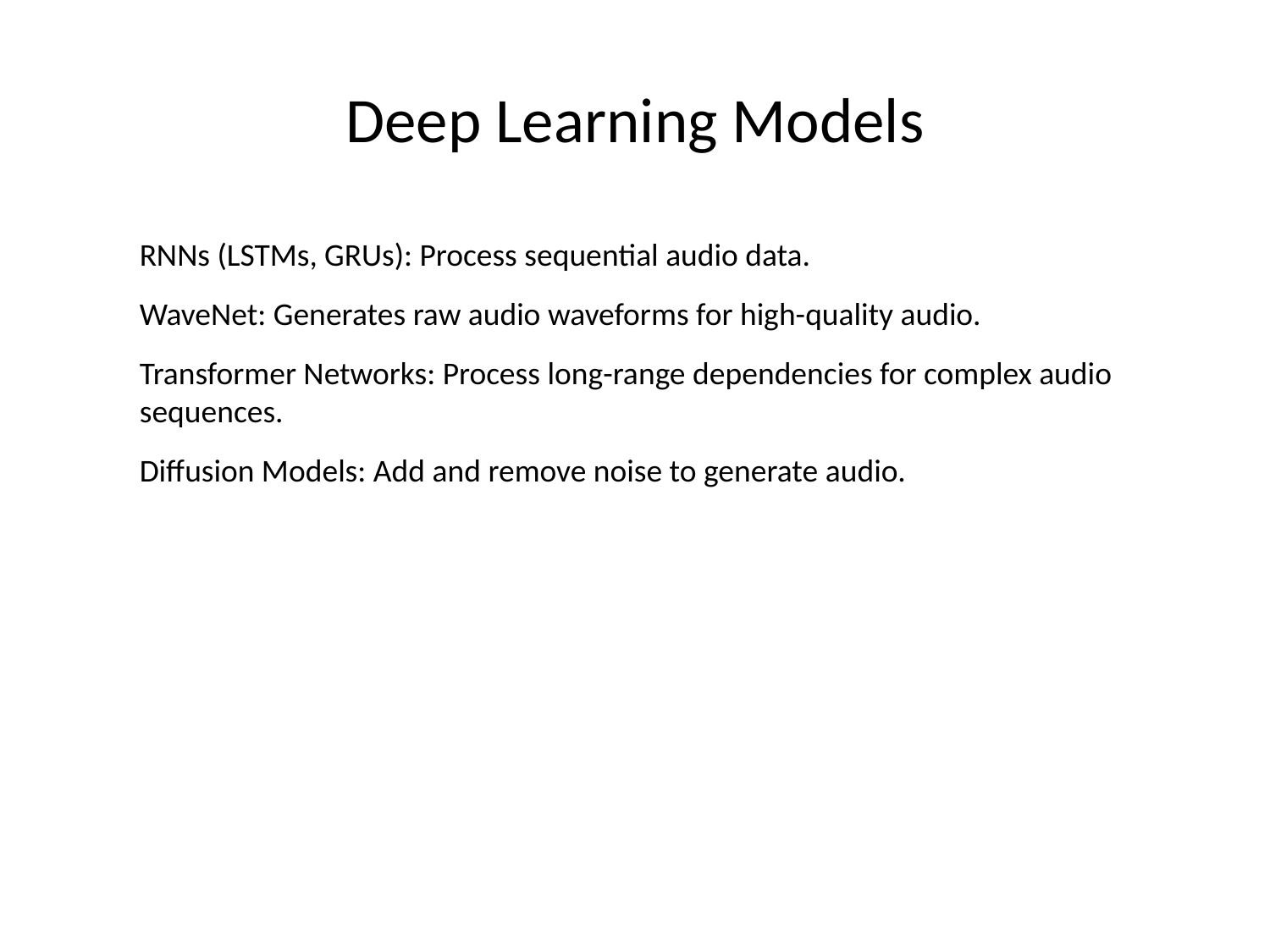

# Deep Learning Models

RNNs (LSTMs, GRUs): Process sequential audio data.
WaveNet: Generates raw audio waveforms for high-quality audio.
Transformer Networks: Process long-range dependencies for complex audio sequences.
Diffusion Models: Add and remove noise to generate audio.